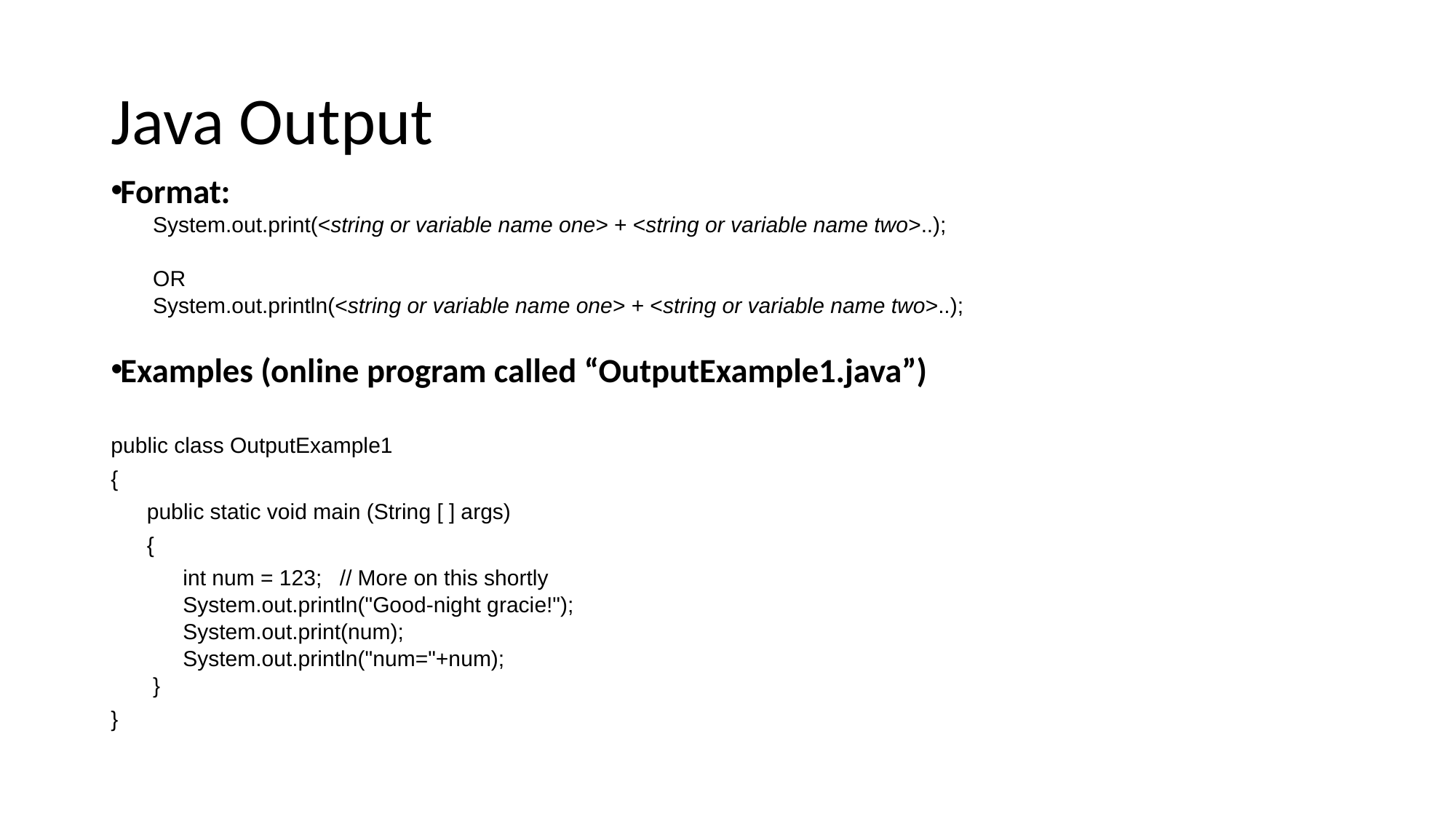

# Java Output
Format:
System.out.print(<string or variable name one> + <string or variable name two>..);

OR
System.out.println(<string or variable name one> + <string or variable name two>..);

Examples (online program called “OutputExample1.java”)

public class OutputExample1
{
      public static void main (String [ ] args)
      {
            int num = 123;   // More on this shortly
     System.out.println("Good-night gracie!");
     System.out.print(num);
     System.out.println("num="+num);
}
}